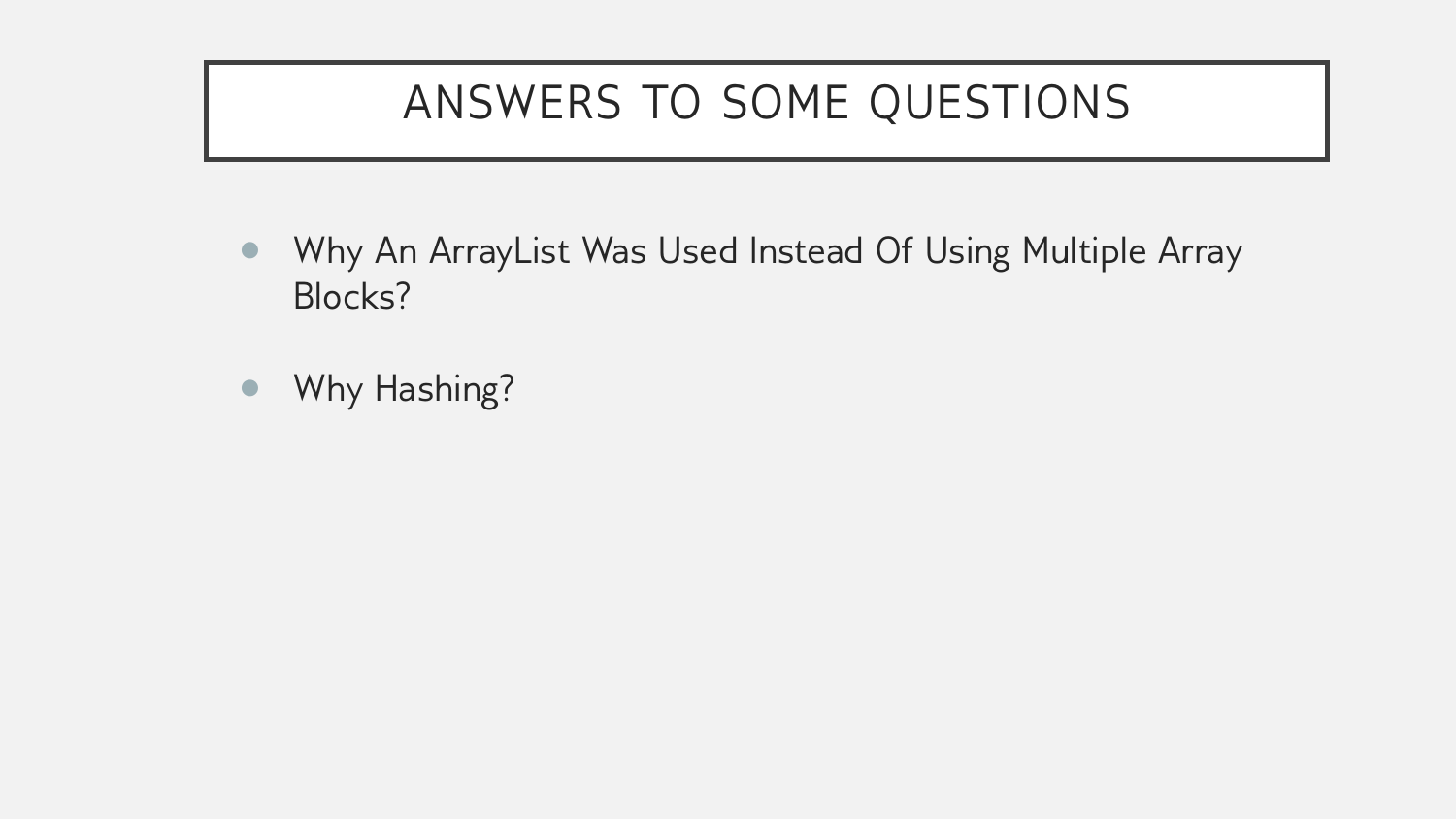

# Answers To Some Questions
Why An ArrayList Was Used Instead Of Using Multiple Array Blocks?
Why Hashing?